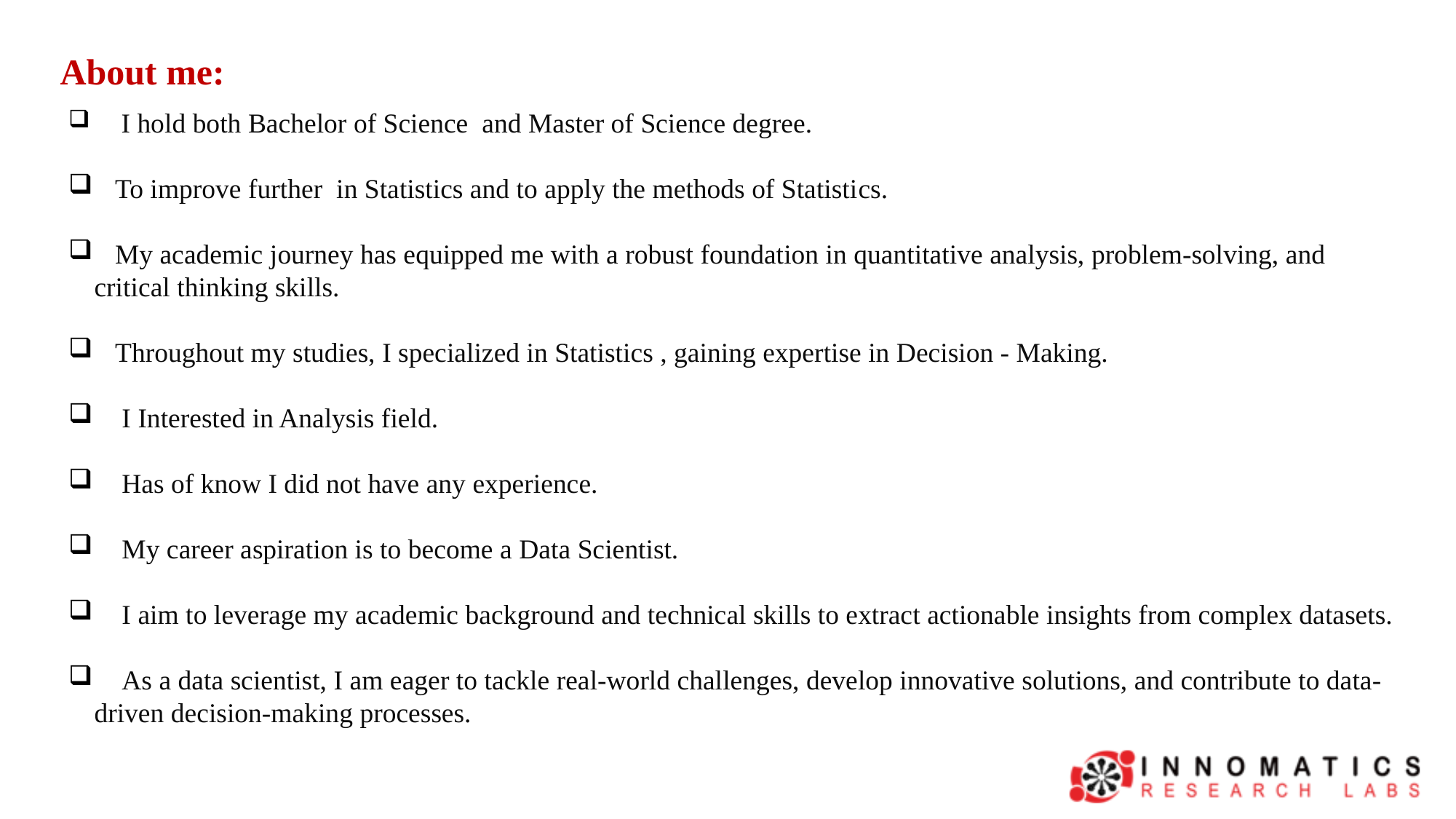

About me:
    I hold both Bachelor of Science  and Master of Science degree.

   To improve further  in Statistics and to apply the methods of Statistics.

   My academic journey has equipped me with a robust foundation in quantitative analysis, problem-solving, and critical thinking skills.

   Throughout my studies, I specialized in Statistics , gaining expertise in Decision - Making.

    I Interested in Analysis field.

    Has of know I did not have any experience.

    My career aspiration is to become a Data Scientist.

    I aim to leverage my academic background and technical skills to extract actionable insights from complex datasets.

    As a data scientist, I am eager to tackle real-world challenges, develop innovative solutions, and contribute to data-driven decision-making processes.